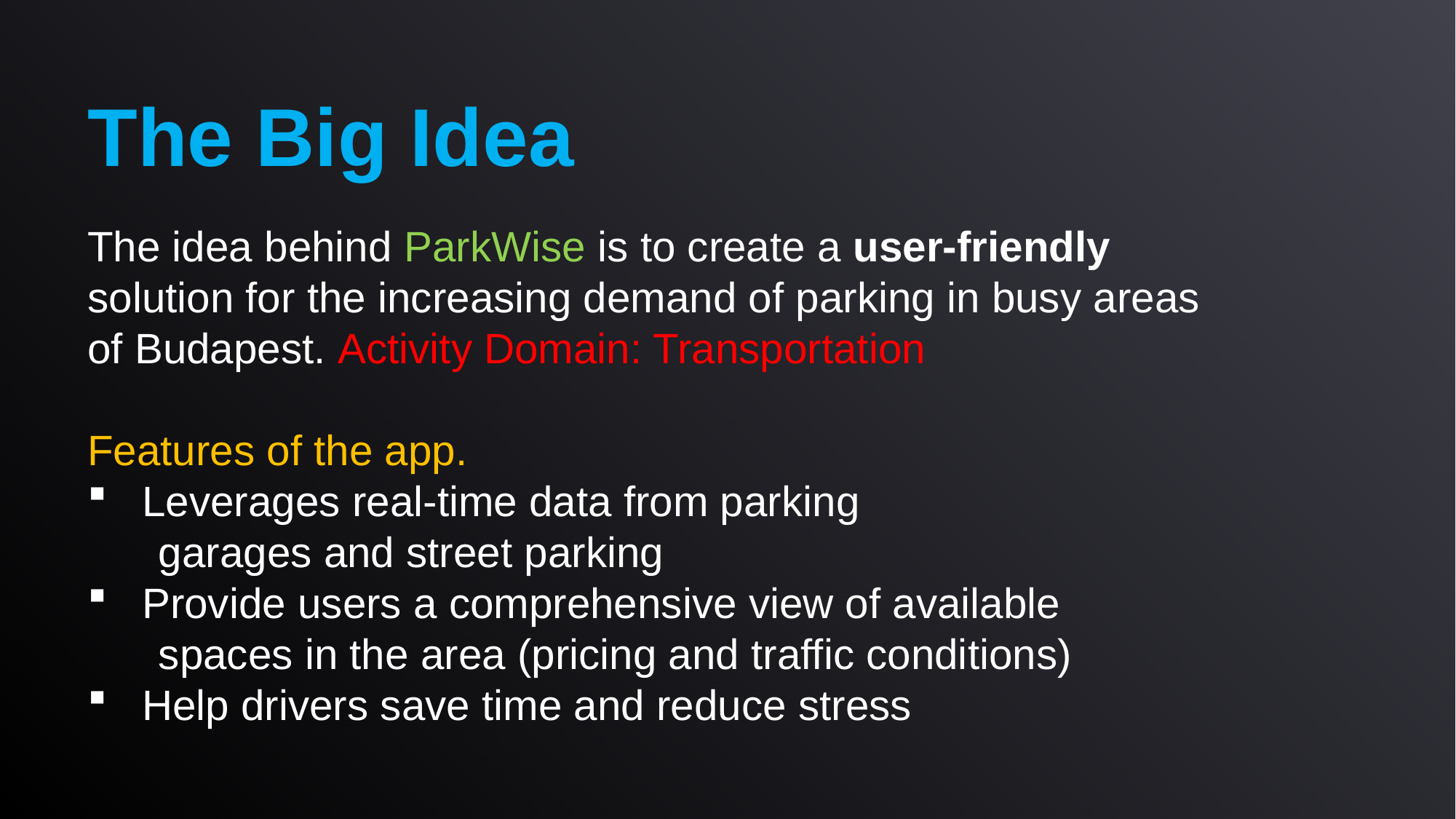

The Big Idea

The idea behind ParkWise is to create a user-friendly solution for the increasing demand of parking in busy areas of Budapest. Activity Domain: Transportation
Features of the app.
Leverages real-time data from parking
      garages and street parking
Provide users a comprehensive view of available
      spaces in the area (pricing and traffic conditions)
Help drivers save time and reduce stress